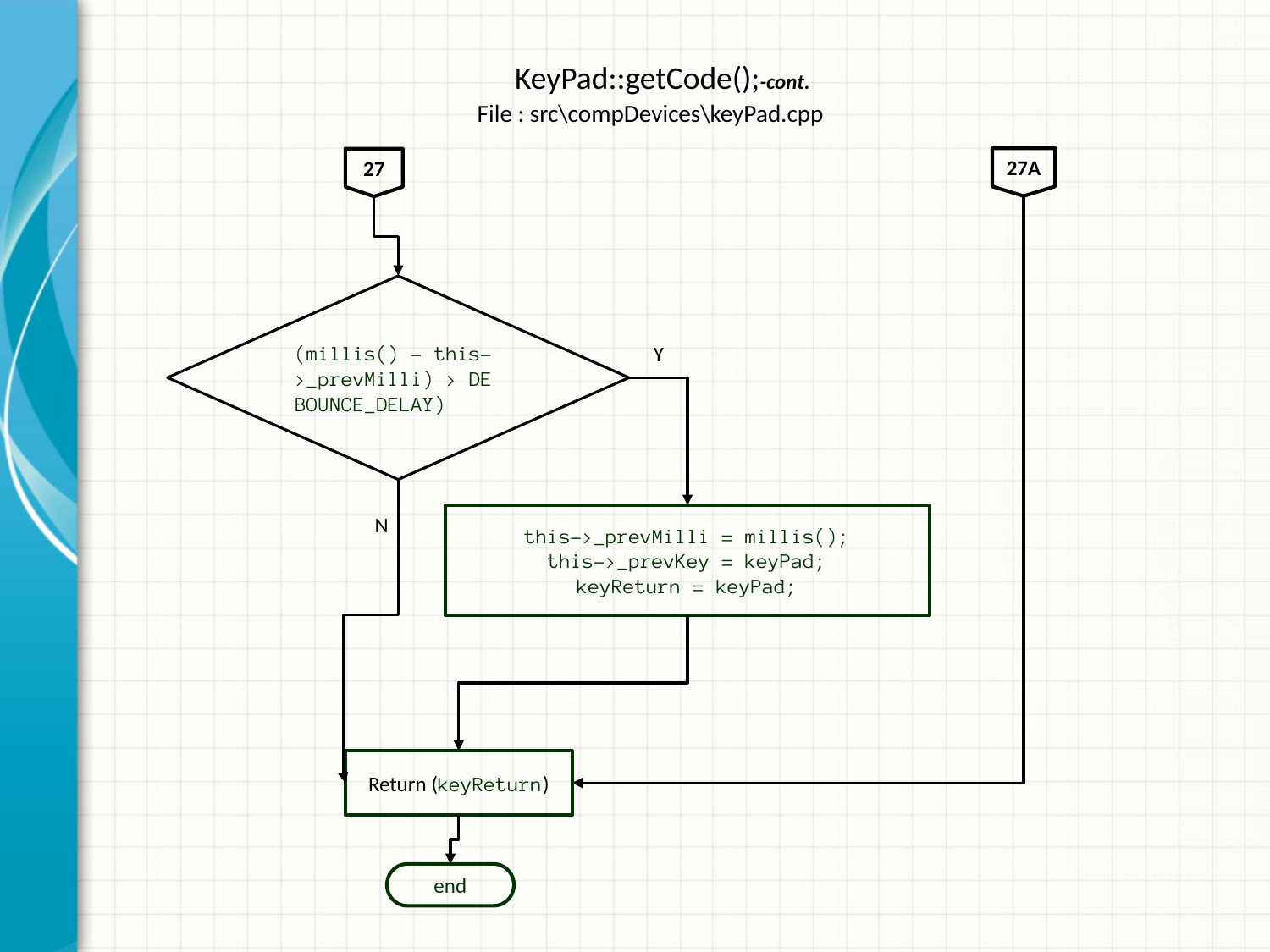

# KeyPad::getCode();-cont.
File : src\compDevices\keyPad.cpp
27A
27
(millis() - this->_prevMilli) > DEBOUNCE_DELAY)
Y
this->_prevMilli = millis();
this->_prevKey = keyPad;
keyReturn = keyPad;
N
Return (keyReturn)
end